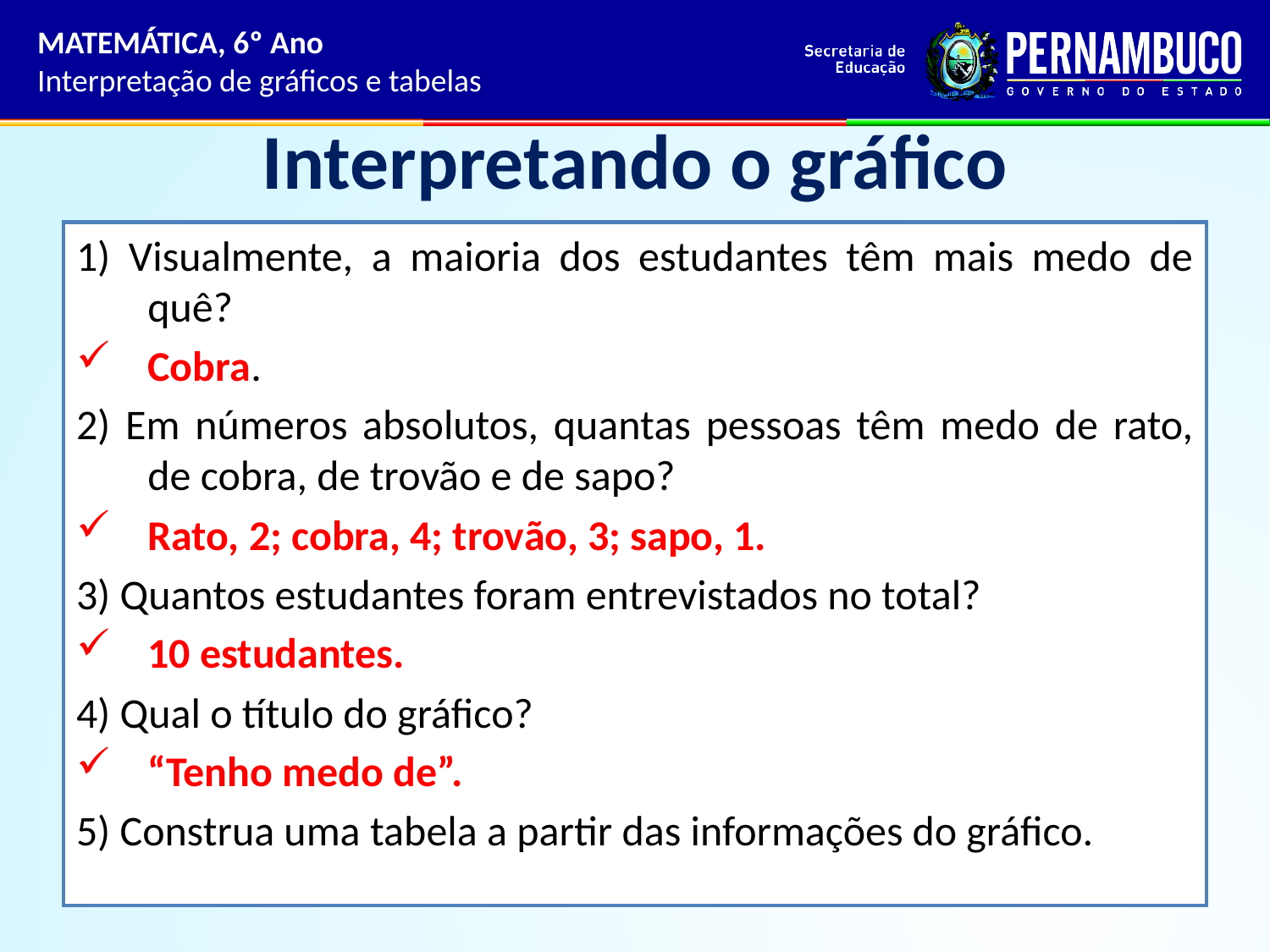

MATEMÁTICA, 6º Ano
Interpretação de gráficos e tabelas
# Interpretando o gráfico
1) Visualmente, a maioria dos estudantes têm mais medo de quê?
Cobra.
2) Em números absolutos, quantas pessoas têm medo de rato, de cobra, de trovão e de sapo?
Rato, 2; cobra, 4; trovão, 3; sapo, 1.
3) Quantos estudantes foram entrevistados no total?
10 estudantes.
4) Qual o título do gráfico?
“Tenho medo de”.
5) Construa uma tabela a partir das informações do gráfico.